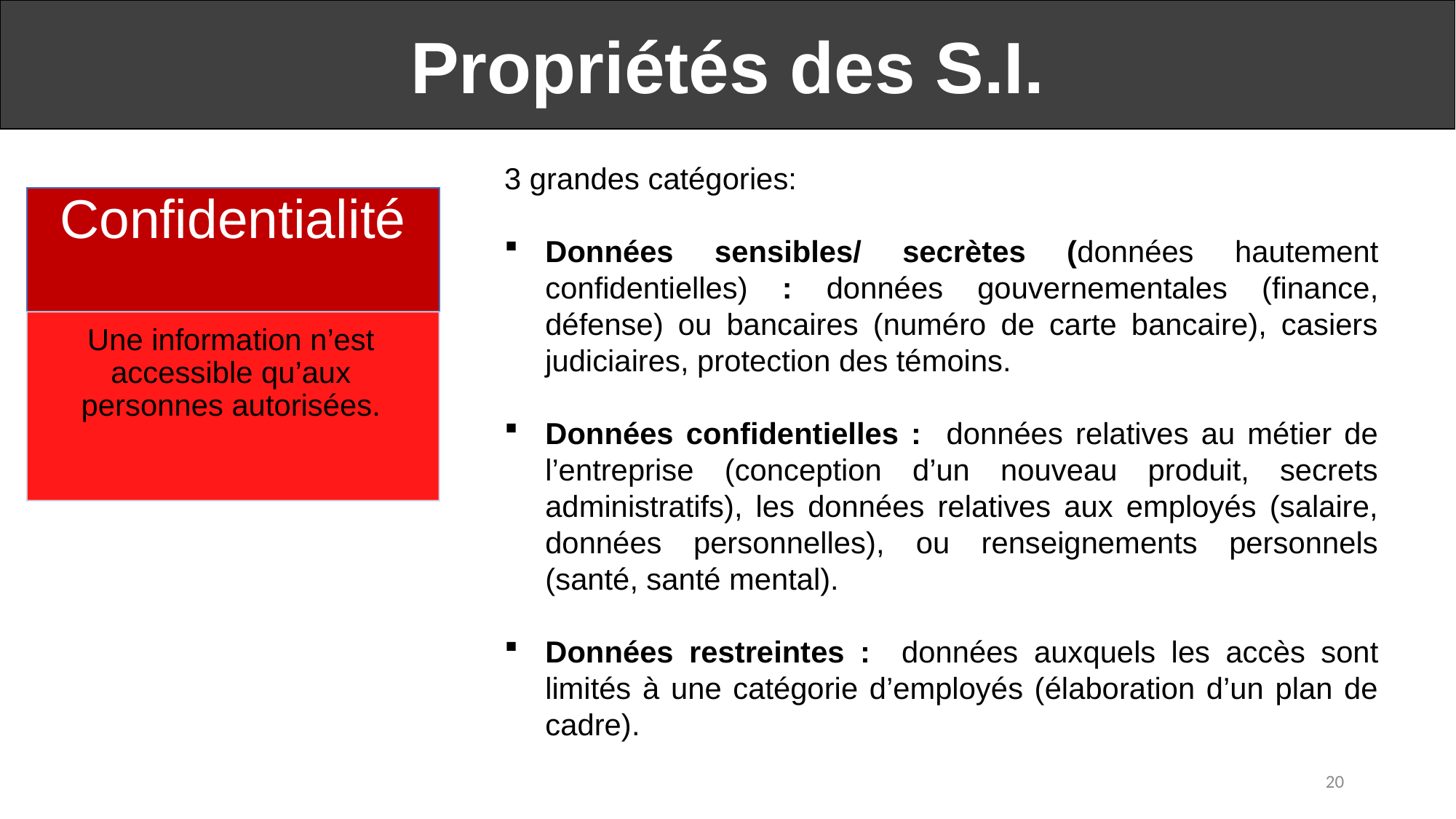

Propriétés des S.I.
Confidentialité
Une information n’est accessible qu’aux personnes autorisées.
3 grandes catégories:

Données sensibles/ secrètes (données hautement confidentielles) : données gouvernementales (finance, défense) ou bancaires (numéro de carte bancaire), casiers judiciaires, protection des témoins.

Données confidentielles :  données relatives au métier de l’entreprise (conception d’un nouveau produit, secrets administratifs), les données relatives aux employés (salaire, données personnelles), ou renseignements personnels (santé, santé mental).

Données restreintes :  données auxquels les accès sont limités à une catégorie d’employés (élaboration d’un plan de cadre).
20